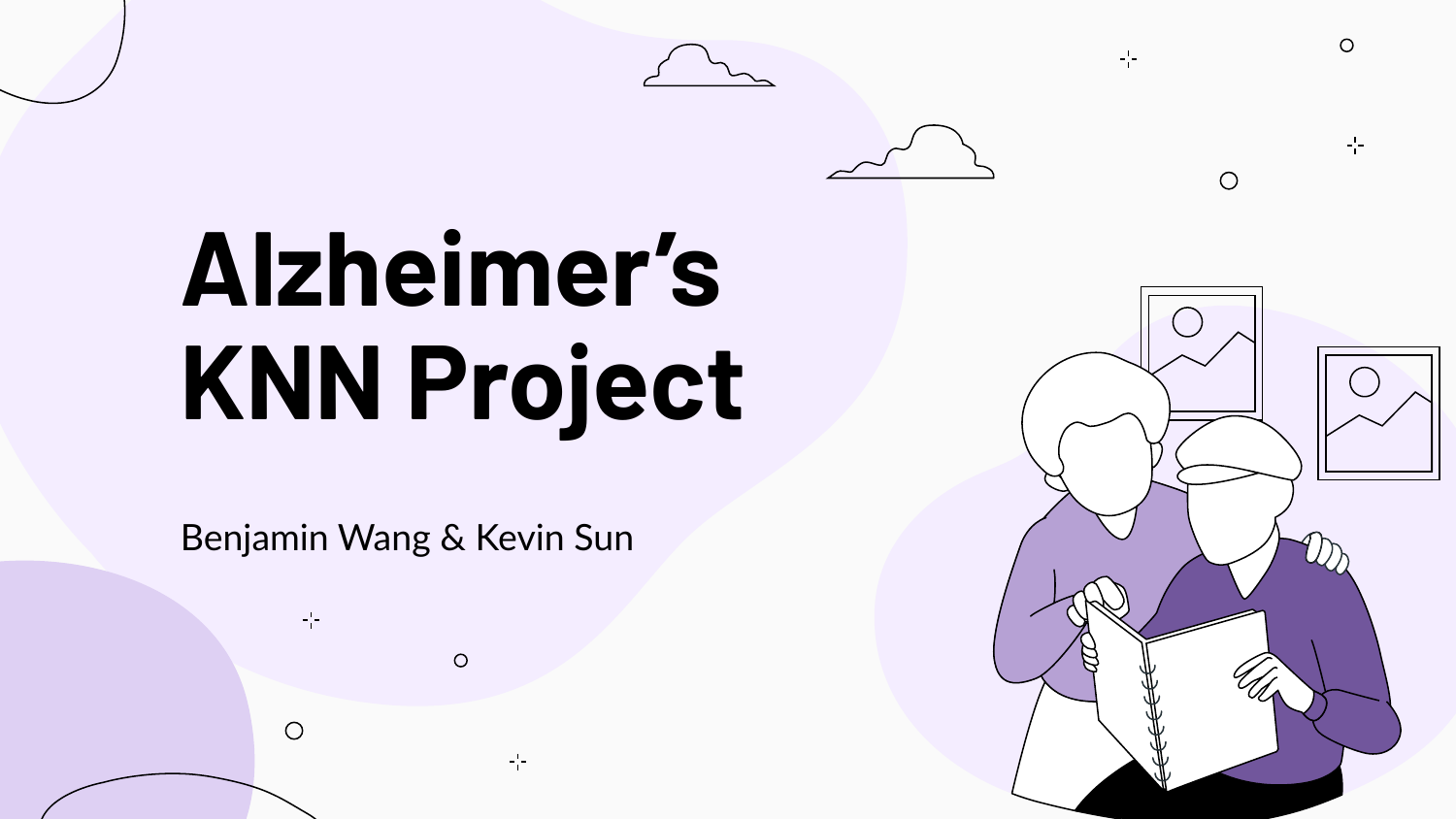

# Alzheimer’s KNN Project

Benjamin Wang & Kevin Sun